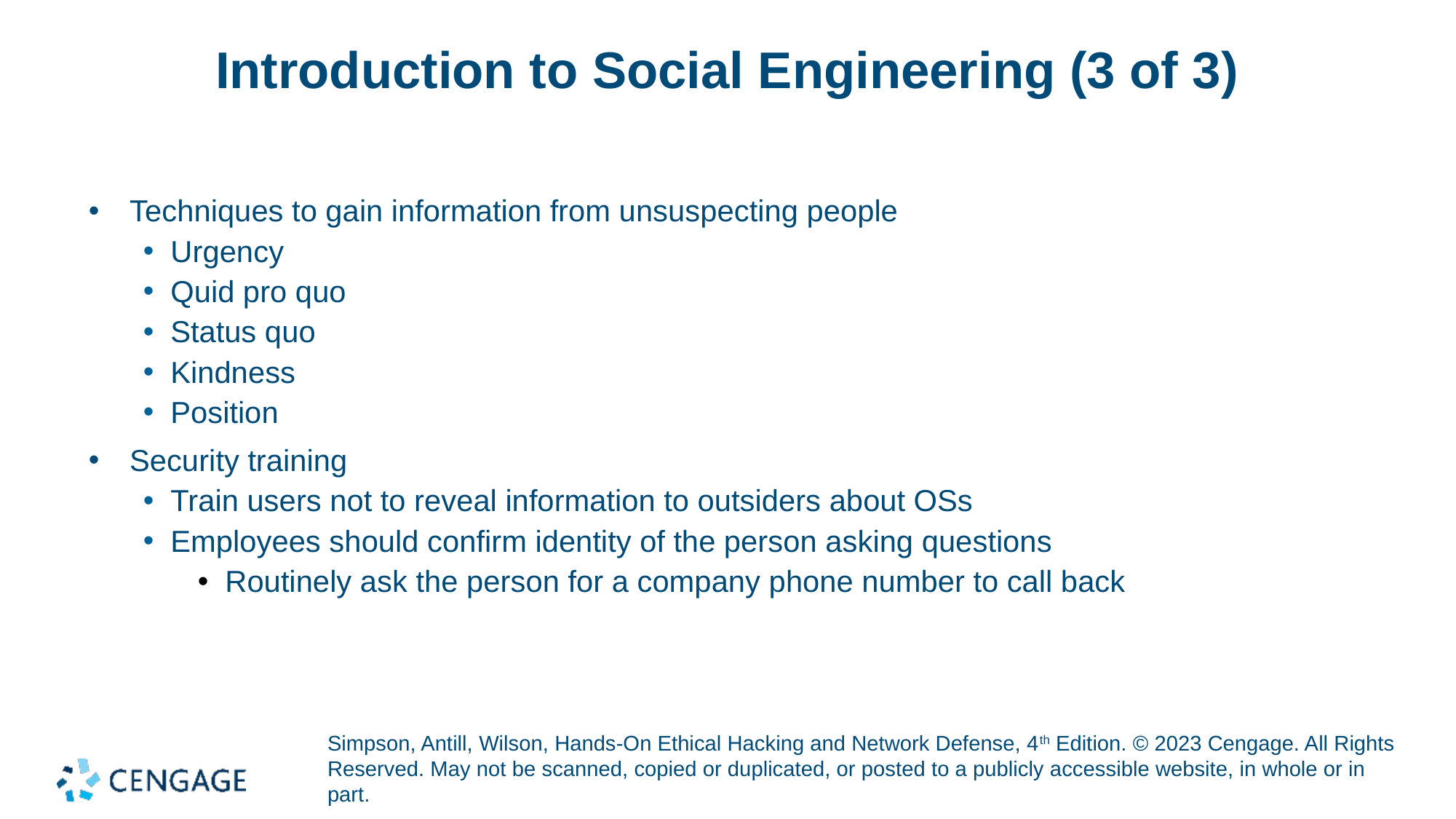

# Introduction to Social Engineering (3 of 3)
Techniques to gain information from unsuspecting people
Urgency
Quid pro quo
Status quo
Kindness
Position
Security training
Train users not to reveal information to outsiders about OSs
Employees should confirm identity of the person asking questions
Routinely ask the person for a company phone number to call back